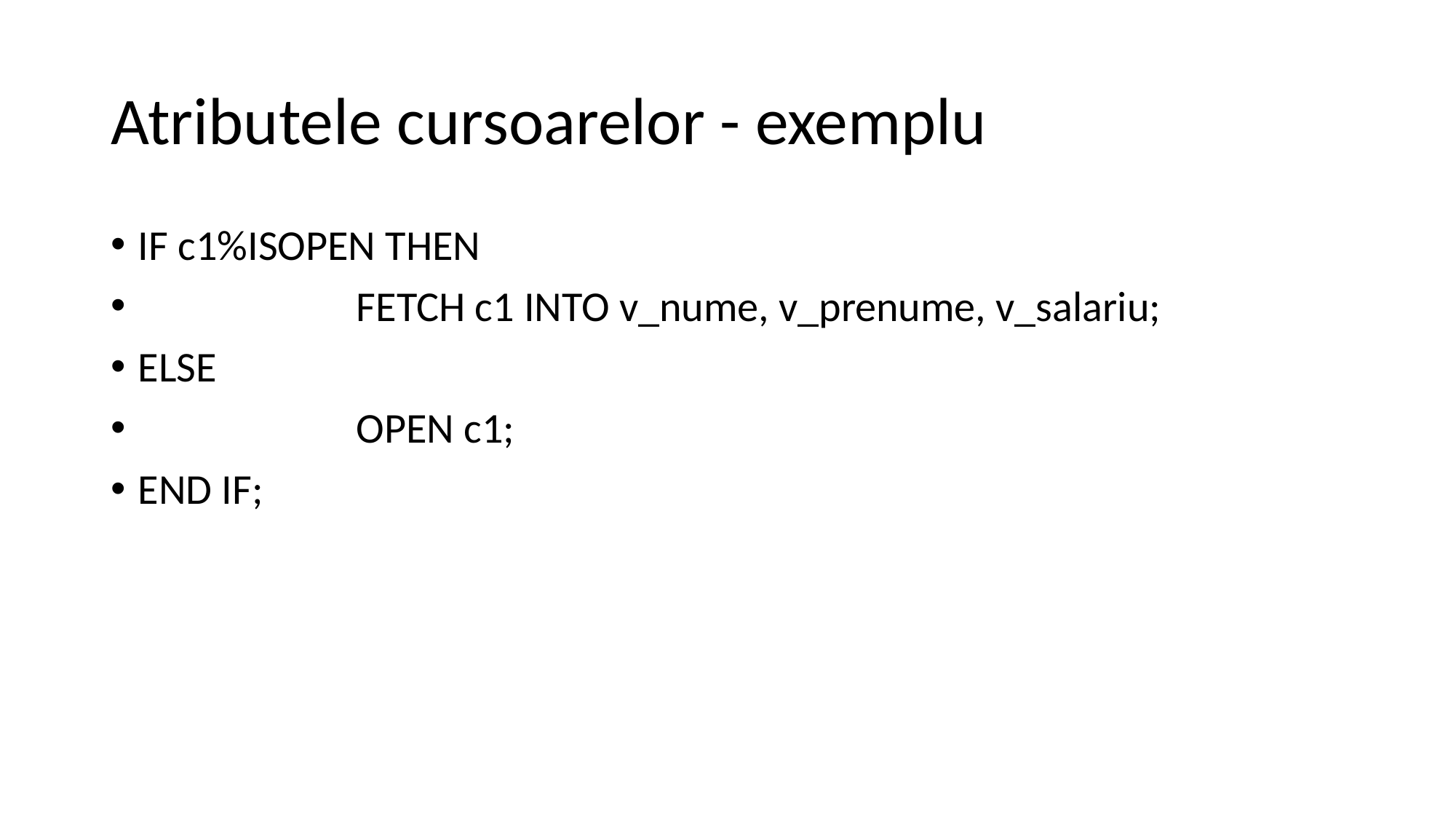

# Atributele cursoarelor - exemplu
IF c1%ISOPEN THEN
		FETCH c1 INTO v_nume, v_prenume, v_salariu;
ELSE
		OPEN c1;
END IF;